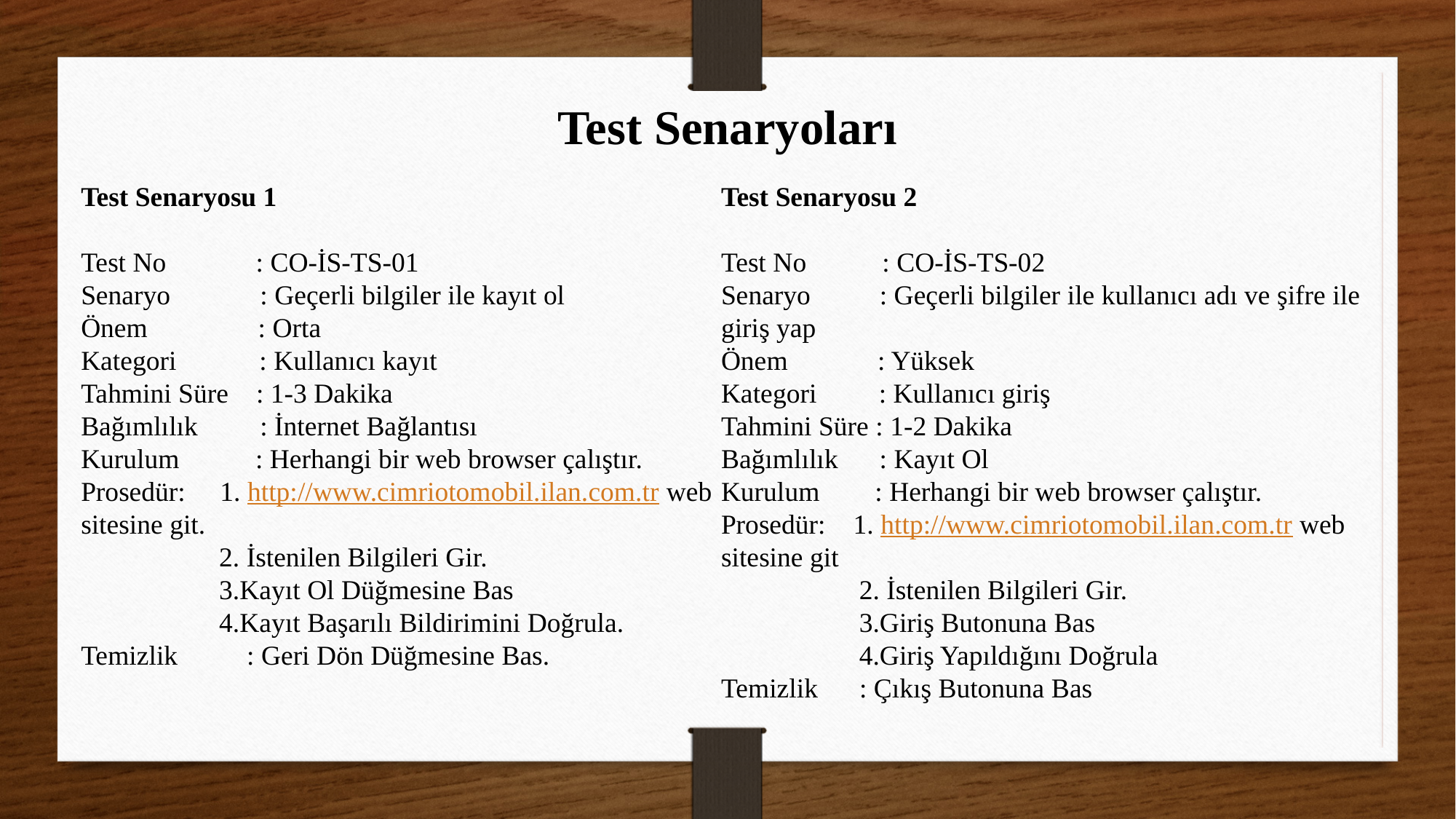

Test Senaryoları
Test Senaryosu 1

Test No             : CO-İS-TS-01
Senaryo             : Geçerli bilgiler ile kayıt ol
Önem                : Orta
Kategori            : Kullanıcı kayıt
Tahmini Süre    : 1-3 Dakika
Bağımlılık         : İnternet Bağlantısı
Kurulum           : Herhangi bir web browser çalıştır.
Prosedür:     1. http://www.cimriotomobil.ilan.com.tr web sitesine git.
                    2. İstenilen Bilgileri Gir.
                    3.Kayıt Ol Düğmesine Bas
                    4.Kayıt Başarılı Bildirimini Doğrula.
Temizlik          : Geri Dön Düğmesine Bas.
Test Senaryosu 2

Test No           : CO-İS-TS-02
Senaryo          : Geçerli bilgiler ile kullanıcı adı ve şifre ile giriş yap
Önem             : Yüksek
Kategori         : Kullanıcı giriş
Tahmini Süre : 1-2 Dakika
Bağımlılık      : Kayıt Ol
Kurulum        : Herhangi bir web browser çalıştır.
Prosedür:    1. http://www.cimriotomobil.ilan.com.tr web sitesine git
                    2. İstenilen Bilgileri Gir.
                    3.Giriş Butonuna Bas
                    4.Giriş Yapıldığını Doğrula
Temizlik      : Çıkış Butonuna Bas